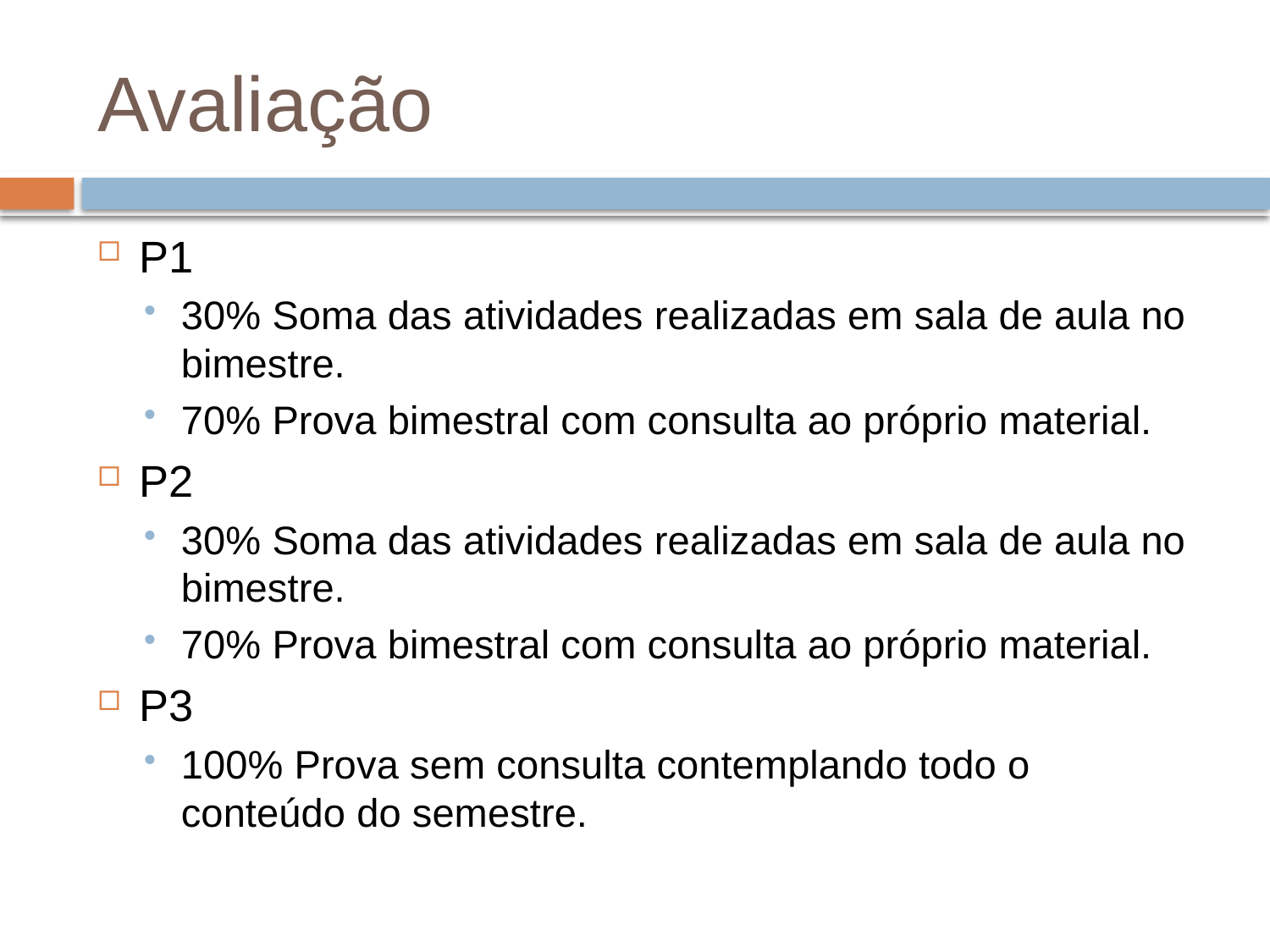

# Avaliação
P1
30% Soma das atividades realizadas em sala de aula no bimestre.
70% Prova bimestral com consulta ao próprio material.
P2
30% Soma das atividades realizadas em sala de aula no bimestre.
70% Prova bimestral com consulta ao próprio material.
P3
100% Prova sem consulta contemplando todo o conteúdo do semestre.